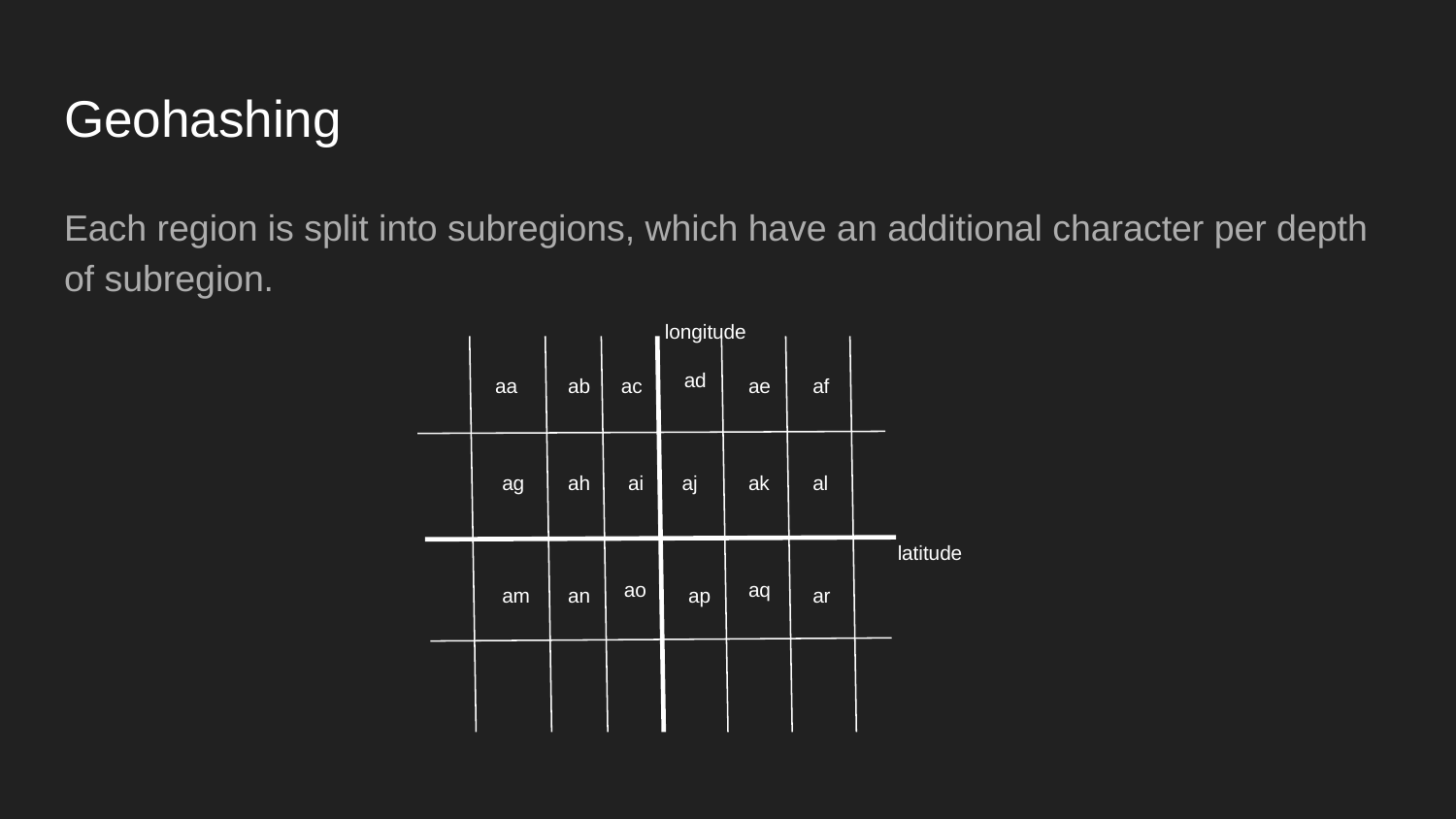

# Geohashing
Each region is split into subregions, which have an additional character per depth of subregion.
longitude
ad
ac
aa
ab
ae
af
ah
ai
aj
al
ag
ak
latitude
aq
ao
am
an
ap
ar